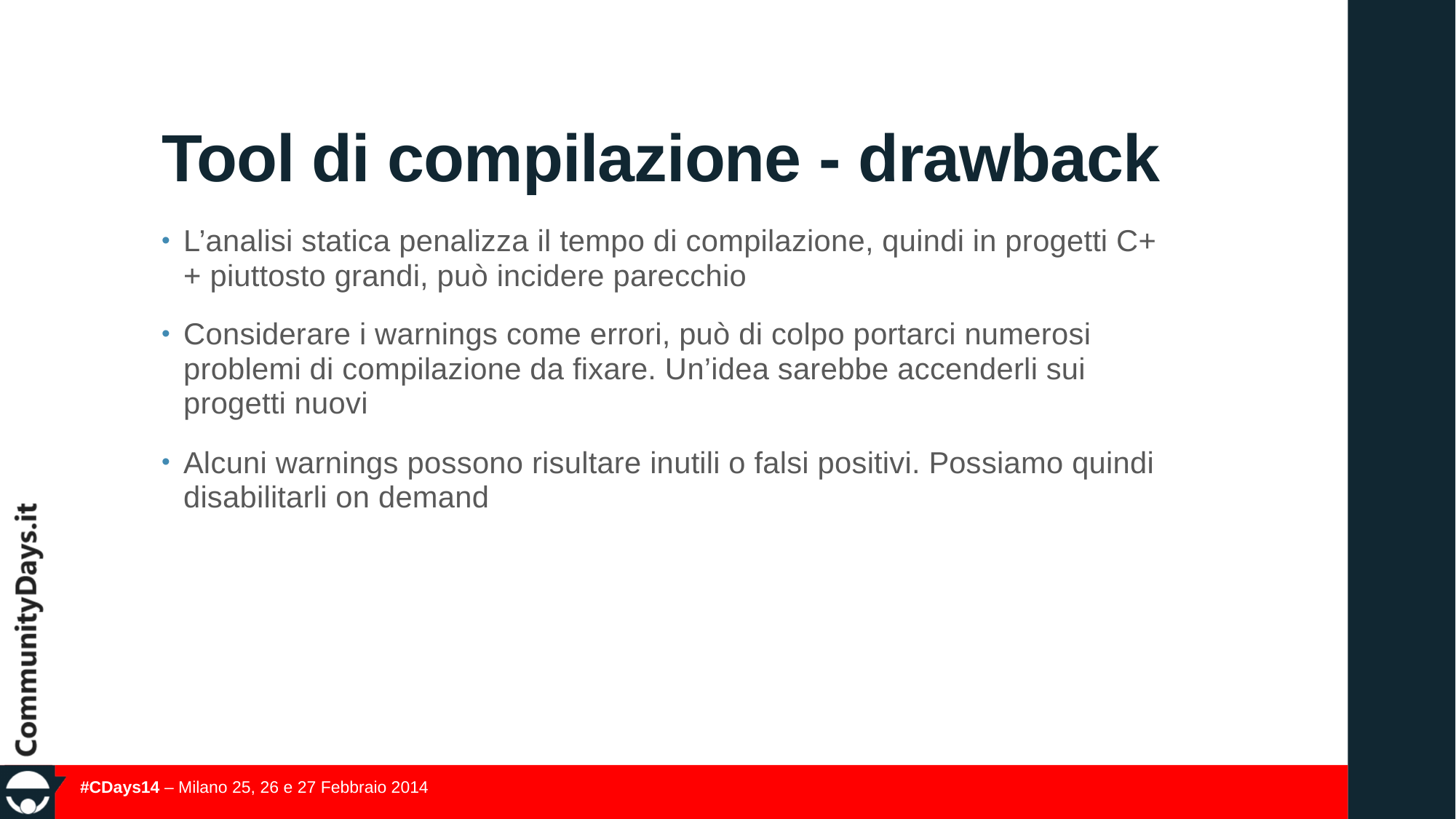

# Tool di compilazione - drawback
L’analisi statica penalizza il tempo di compilazione, quindi in progetti C++ piuttosto grandi, può incidere parecchio
Considerare i warnings come errori, può di colpo portarci numerosi problemi di compilazione da fixare. Un’idea sarebbe accenderli sui progetti nuovi
Alcuni warnings possono risultare inutili o falsi positivi. Possiamo quindi disabilitarli on demand